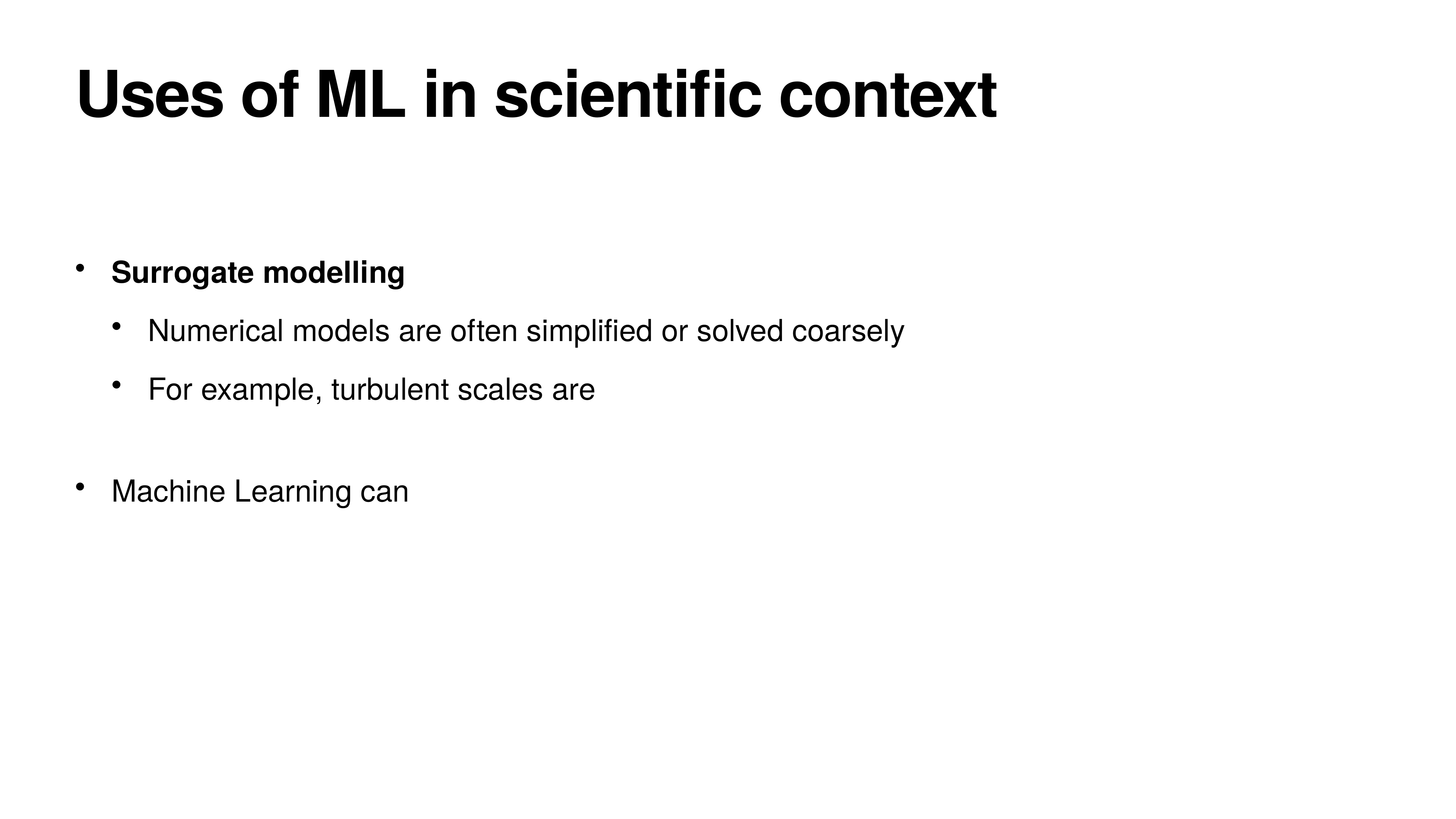

# Uses of ML in scientific context

Surrogate modelling
Numerical models are often simplified or solved coarsely
For example, turbulent scales are

Machine Learning can